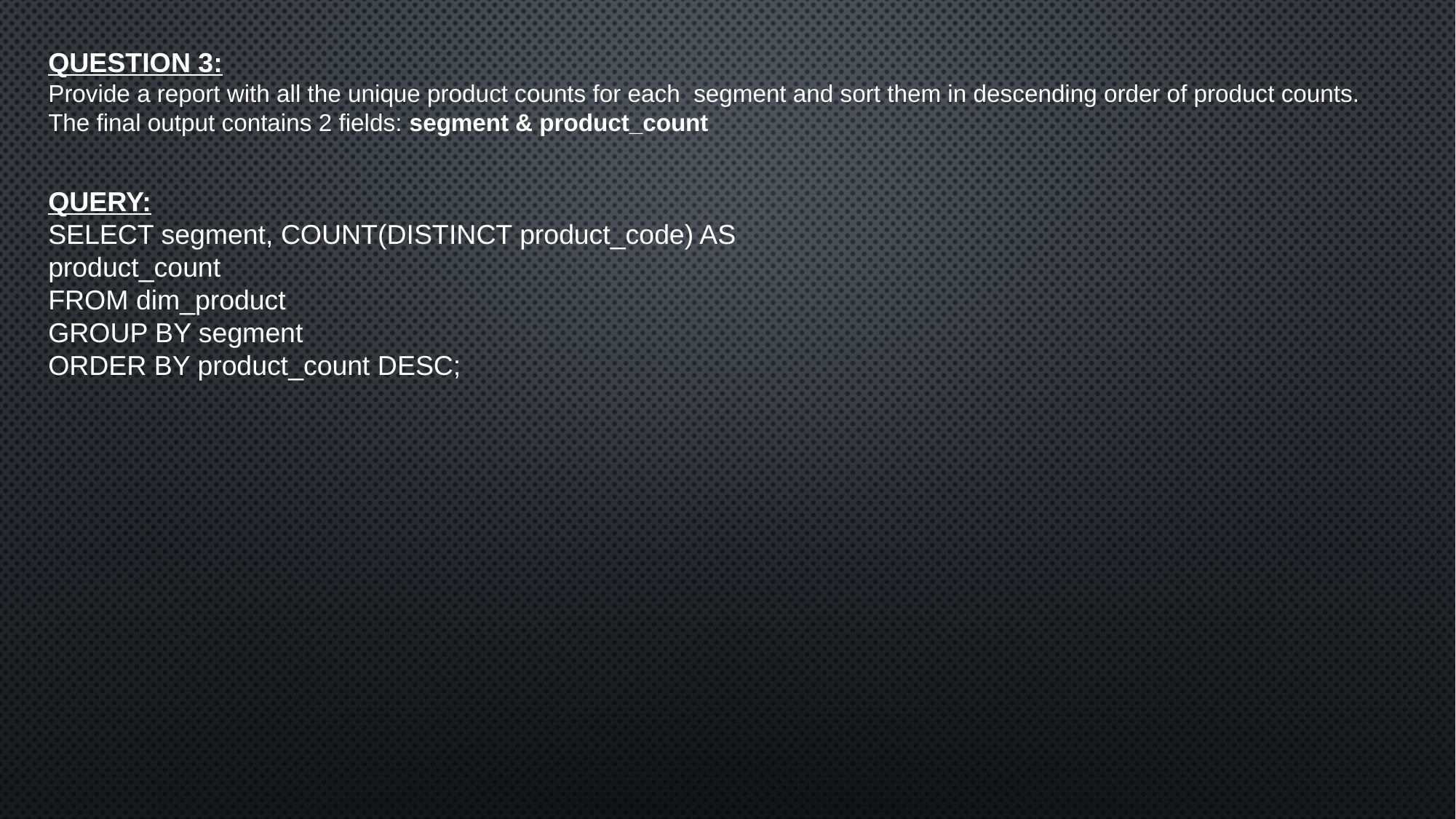

QUESTION 3:
Provide a report with all the unique product counts for each  segment and sort them in descending order of product counts.
The final output contains 2 fields: segment & product_count
QUERY:
SELECT segment, COUNT(DISTINCT product_code) AS product_count
FROM dim_product
GROUP BY segment
ORDER BY product_count DESC;